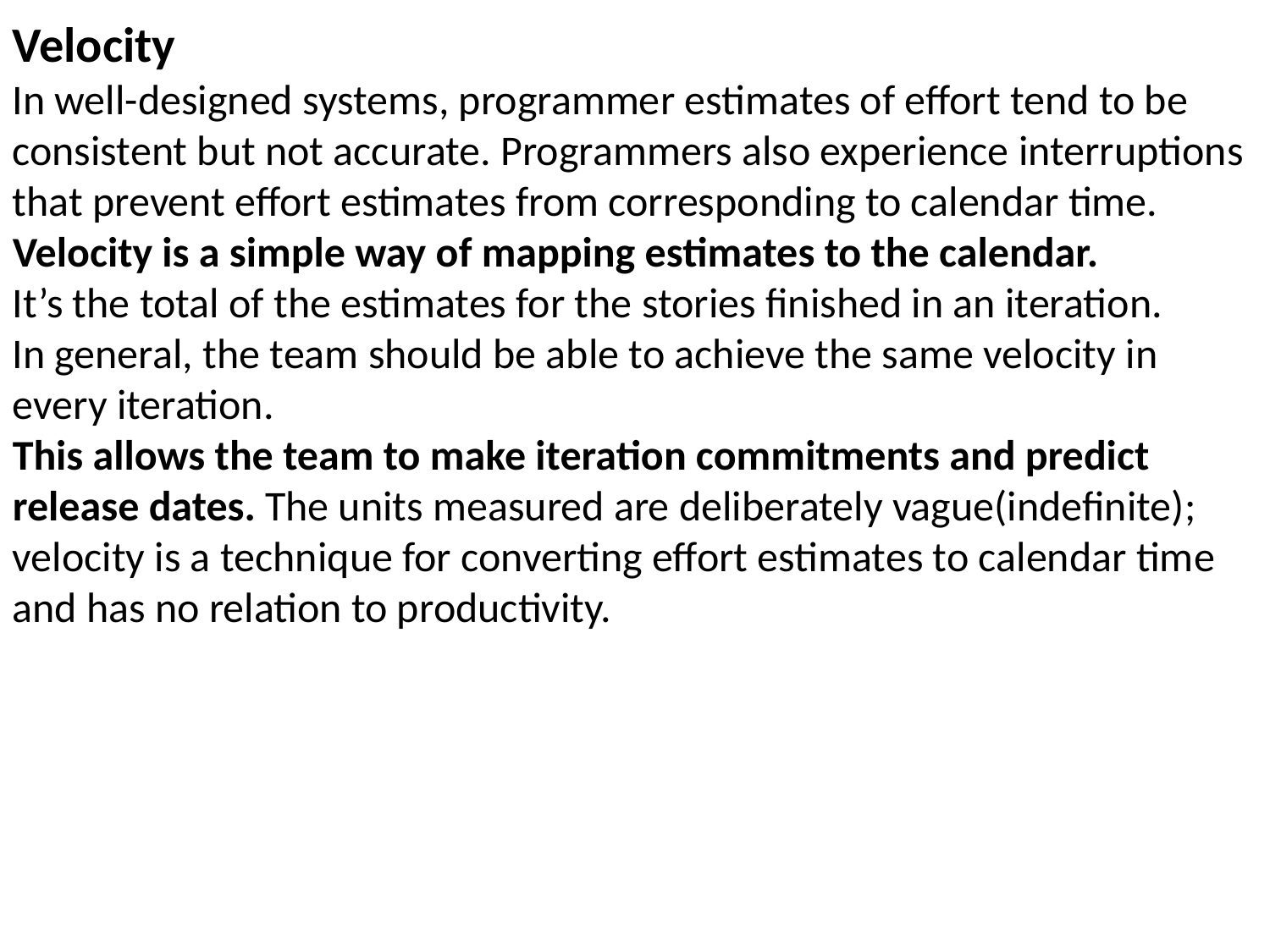

Velocity
In well-designed systems, programmer estimates of effort tend to be consistent but not accurate. Programmers also experience interruptions that prevent effort estimates from corresponding to calendar time.
Velocity is a simple way of mapping estimates to the calendar.
It’s the total of the estimates for the stories finished in an iteration.
In general, the team should be able to achieve the same velocity in every iteration.
This allows the team to make iteration commitments and predict release dates. The units measured are deliberately vague(indefinite); velocity is a technique for converting effort estimates to calendar time and has no relation to productivity.